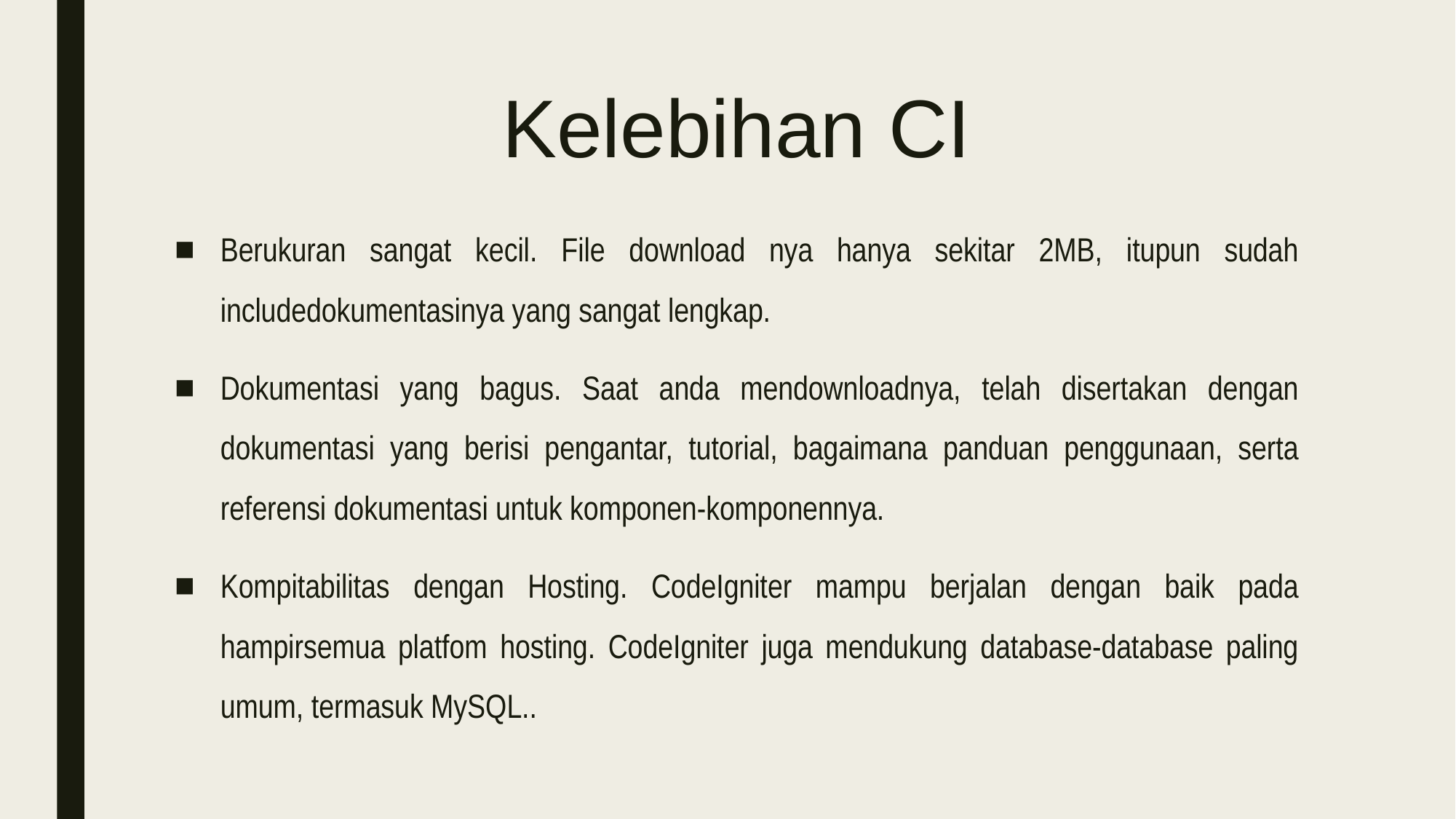

# Kelebihan CI
Berukuran sangat kecil. File download nya hanya sekitar 2MB, itupun sudah includedokumentasinya yang sangat lengkap.
Dokumentasi yang bagus. Saat anda mendownloadnya, telah disertakan dengan dokumentasi yang berisi pengantar, tutorial, bagaimana panduan penggunaan, serta referensi dokumentasi untuk komponen-komponennya.
Kompitabilitas dengan Hosting. CodeIgniter mampu berjalan dengan baik pada hampirsemua platfom hosting. CodeIgniter juga mendukung database-database paling umum, termasuk MySQL..